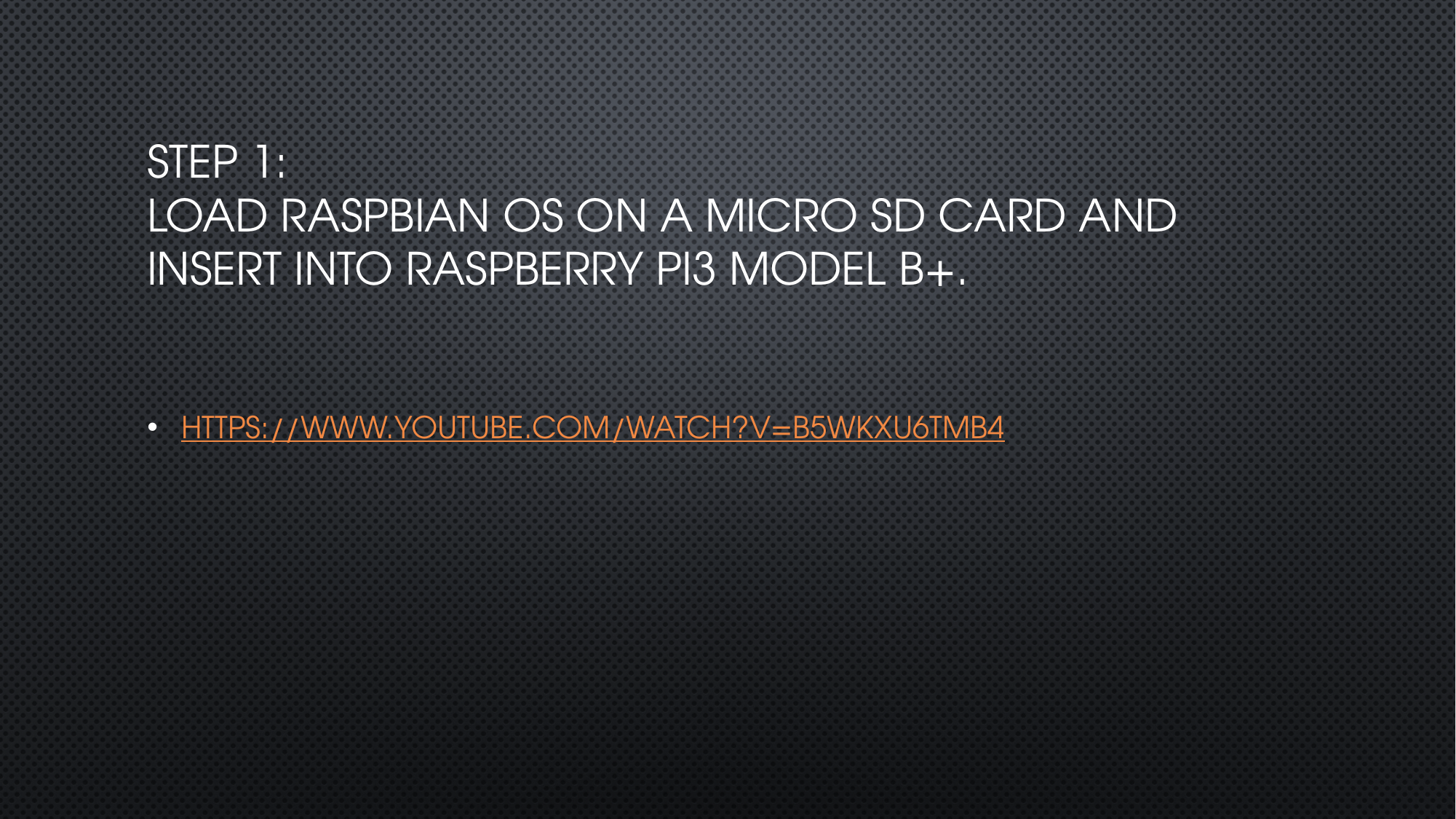

# Step 1: Load raspbian os on a micro sd card and insert into raspberry pi3 model B+.
https://www.youtube.com/watch?v=B5wkXu6tmb4